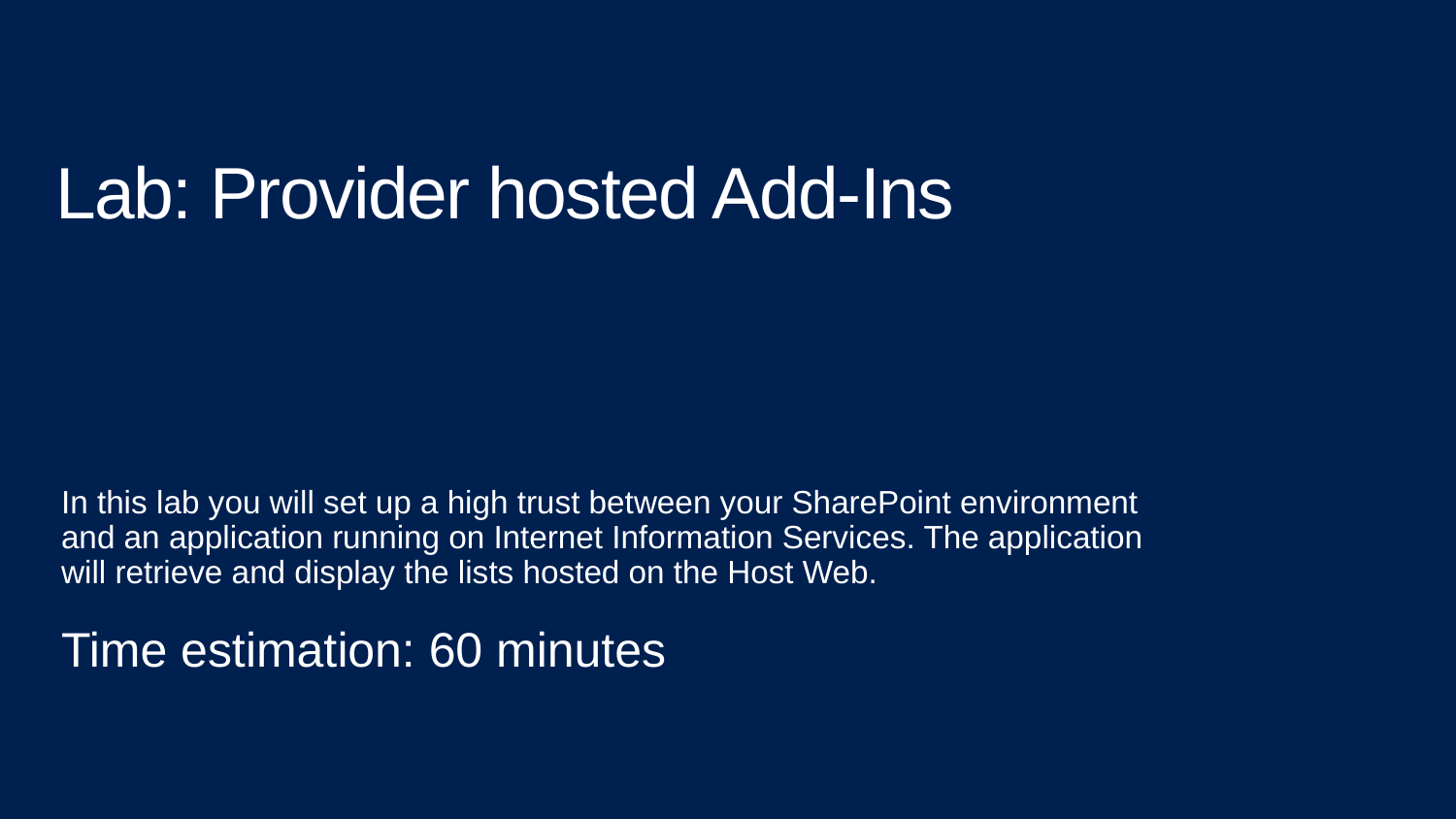

# Lab: Provider hosted Add-Ins
In this lab you will set up a high trust between your SharePoint environment and an application running on Internet Information Services. The application will retrieve and display the lists hosted on the Host Web.

Time estimation: 60 minutes